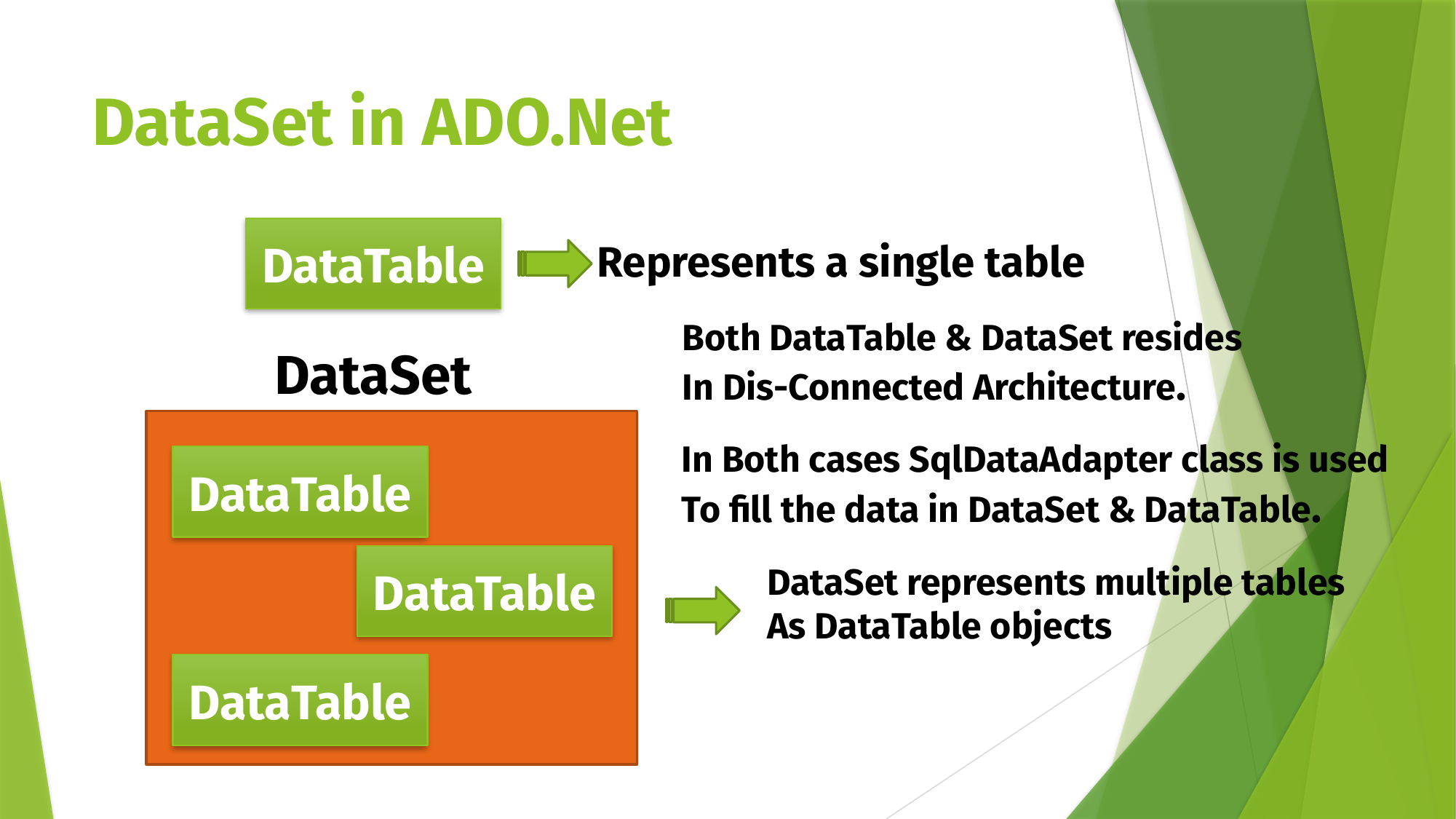

# DataSet in ADO.Net
DataTable
Represents a single table

Both DataTable & DataSet resides
In Dis-Connected Architecture.
DataSet

In Both cases SqlDataAdapter class is used
To fill the data in DataSet & DataTable.
DataTable
DataTable
DataSet represents multiple tables
As DataTable objects

DataTable